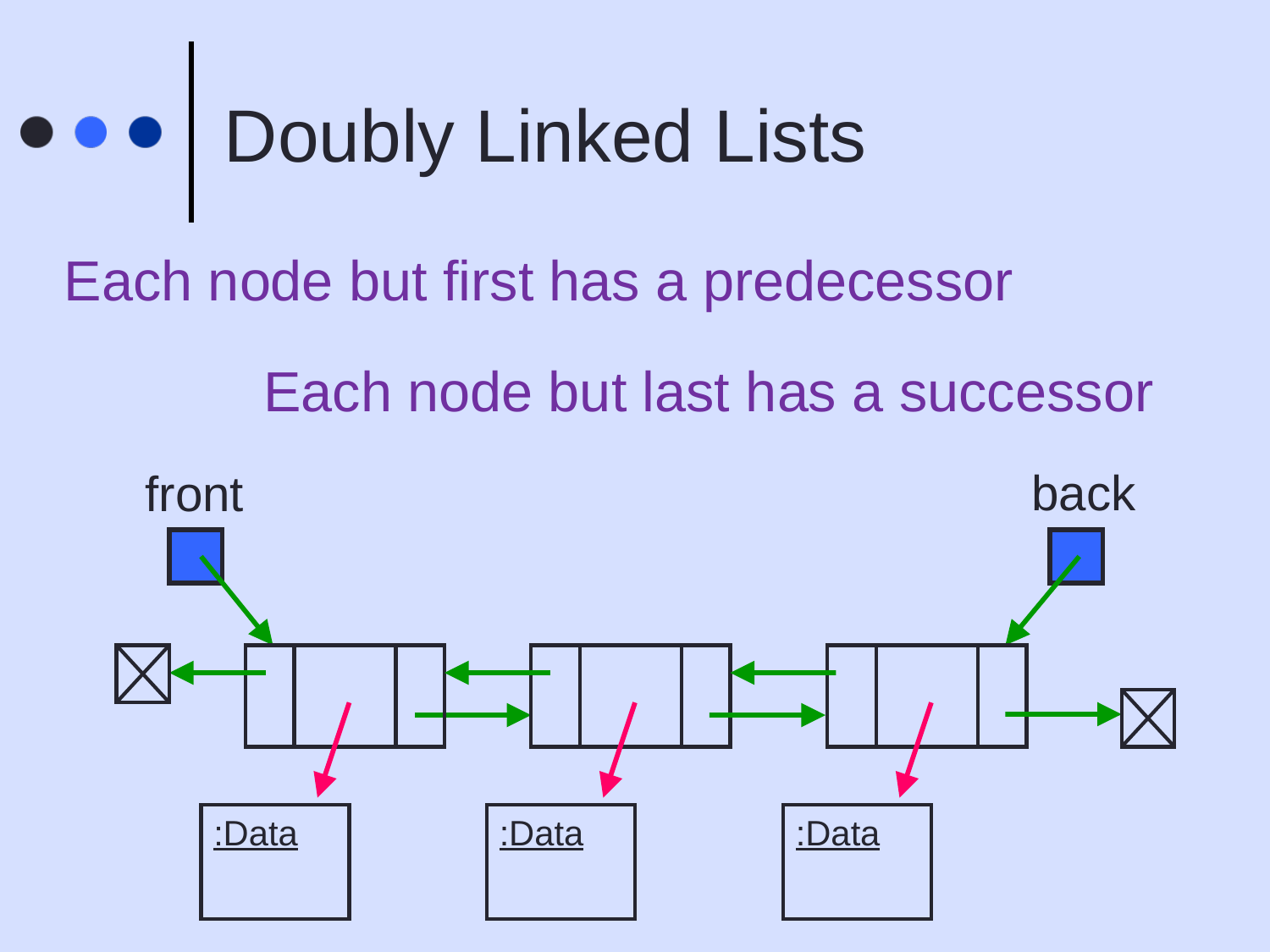

# Doubly Linked Lists
Each node but first has a predecessor
Each node but last has a successor
back

front

:Data

:Data

:Data